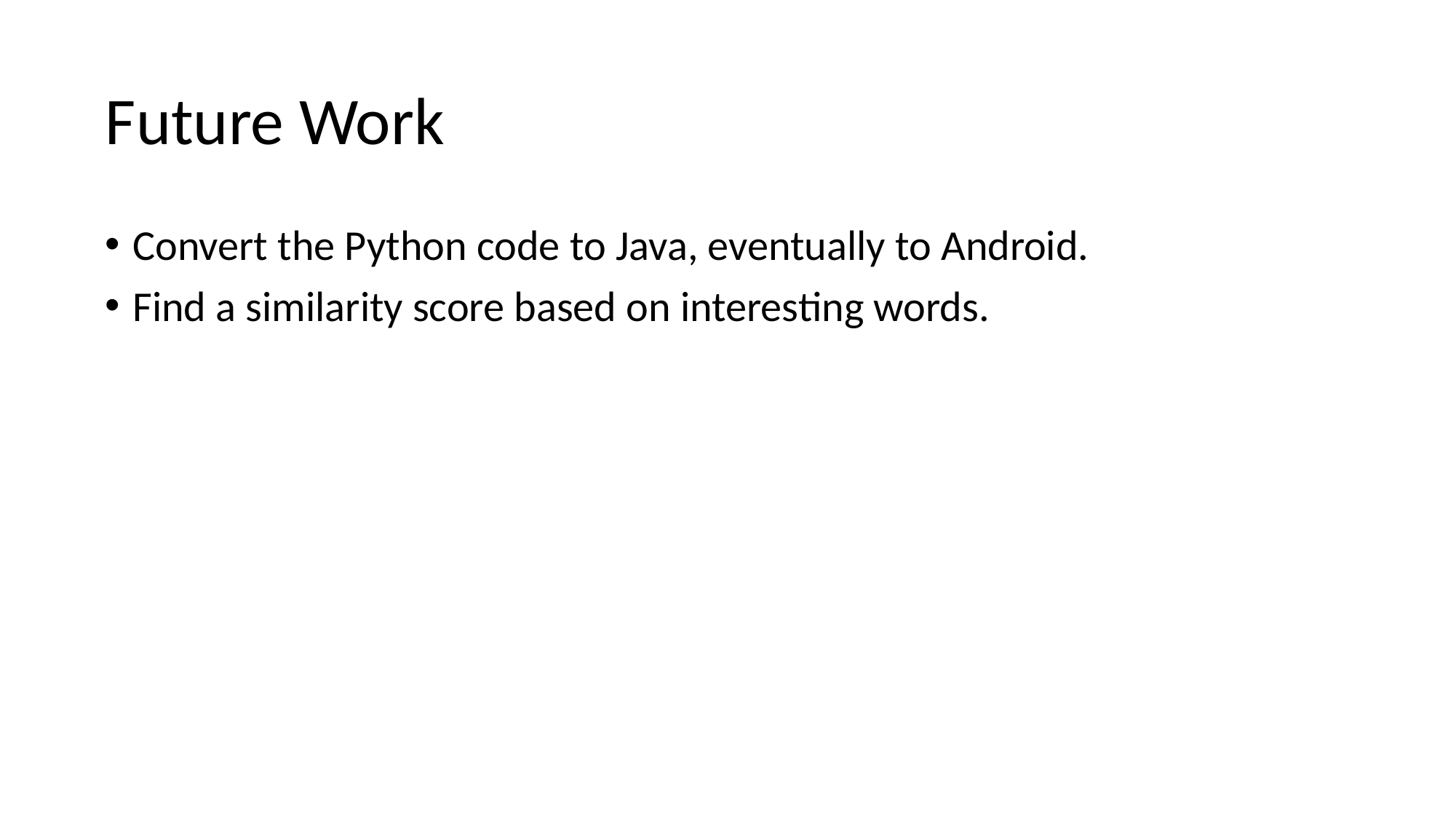

# Future Work
Convert the Python code to Java, eventually to Android.
Find a similarity score based on interesting words.